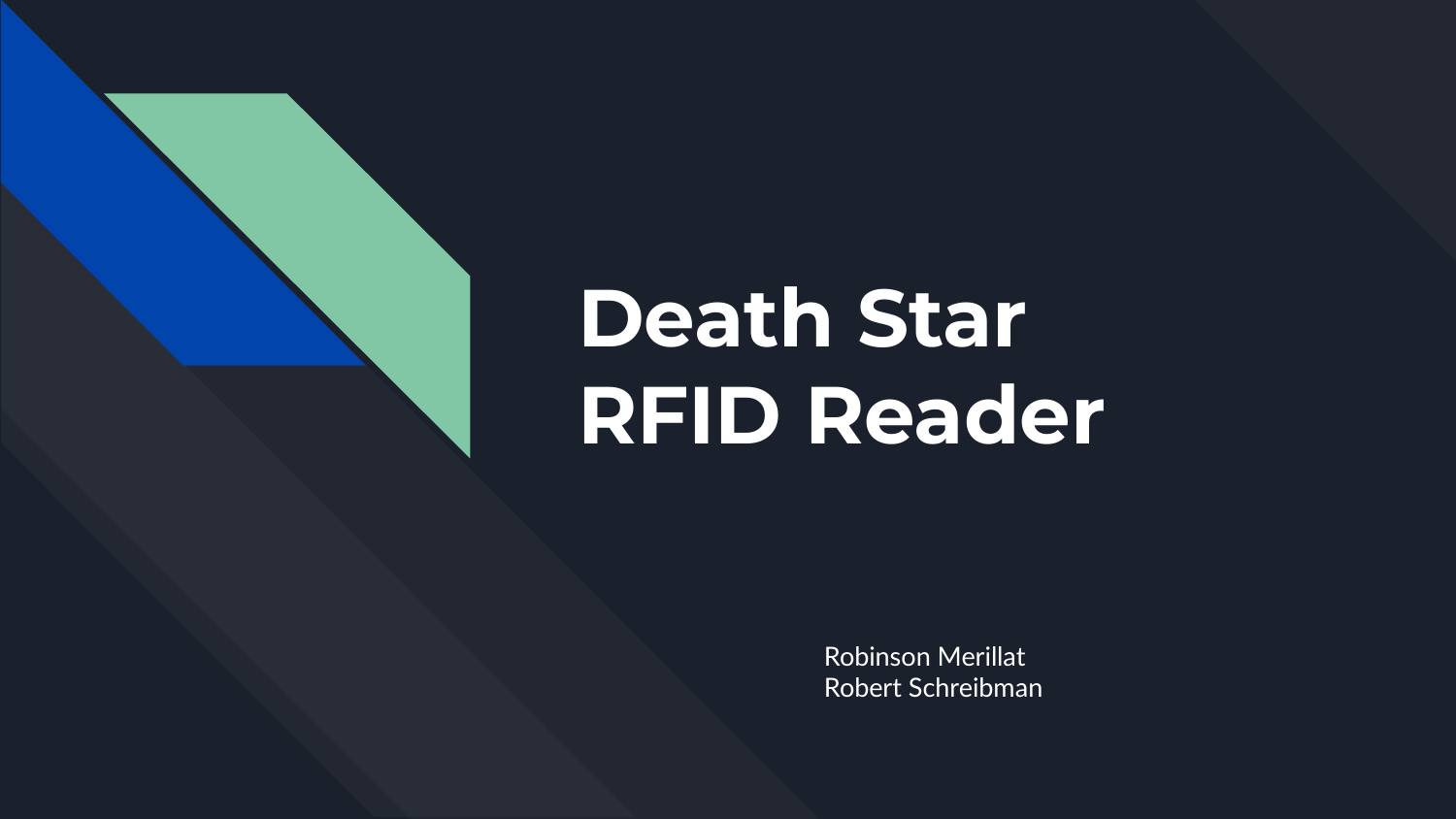

# Death Star
RFID Reader
Robinson Merillat
Robert Schreibman